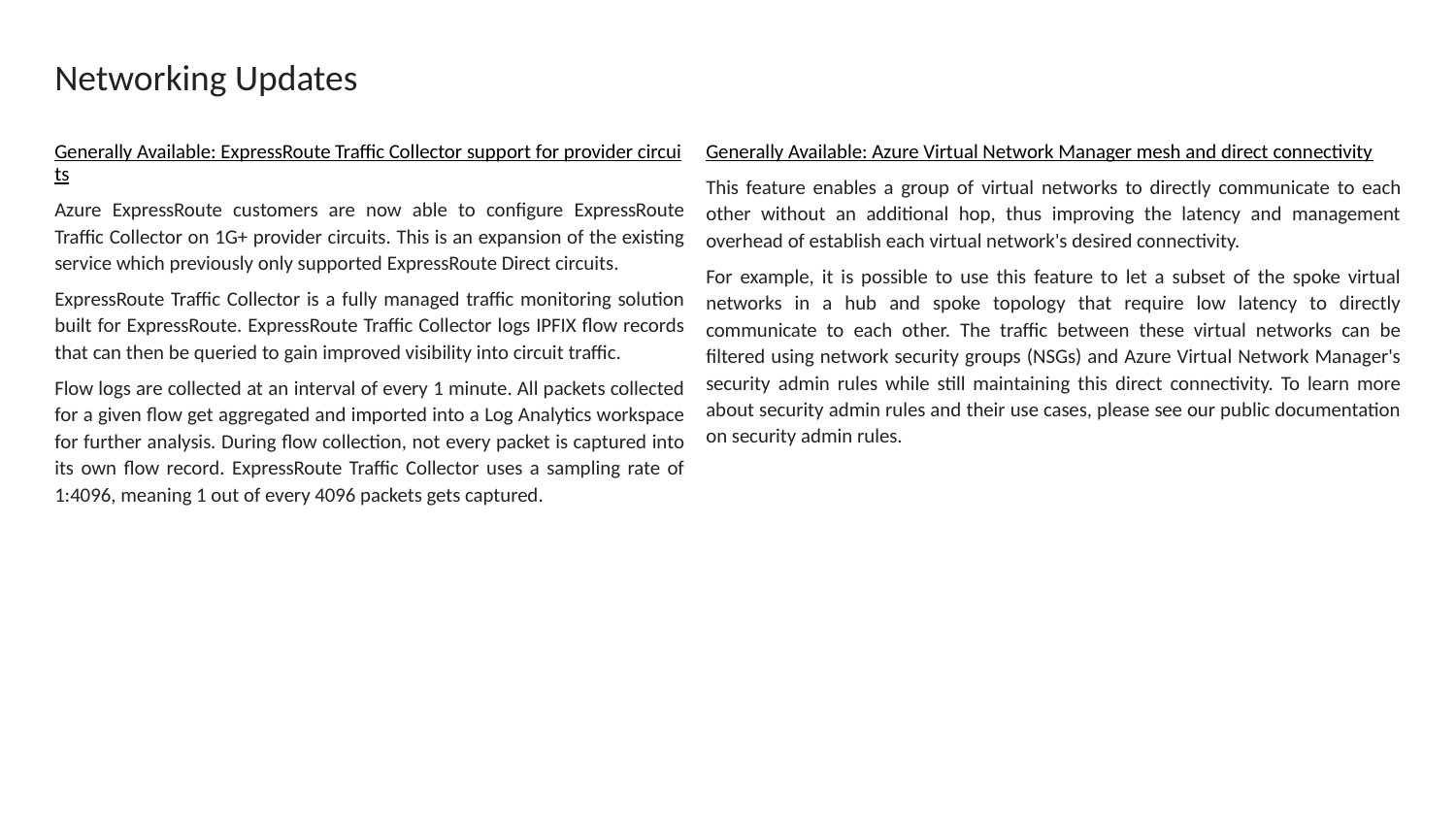

# Networking Updates
Generally Available: ExpressRoute Traffic Collector support for provider circuits
Azure ExpressRoute customers are now able to configure ExpressRoute Traffic Collector on 1G+ provider circuits. This is an expansion of the existing service which previously only supported ExpressRoute Direct circuits.
ExpressRoute Traffic Collector is a fully managed traffic monitoring solution built for ExpressRoute. ExpressRoute Traffic Collector logs IPFIX flow records that can then be queried to gain improved visibility into circuit traffic.
Flow logs are collected at an interval of every 1 minute. All packets collected for a given flow get aggregated and imported into a Log Analytics workspace for further analysis. During flow collection, not every packet is captured into its own flow record. ExpressRoute Traffic Collector uses a sampling rate of 1:4096, meaning 1 out of every 4096 packets gets captured.
Generally Available: Azure Virtual Network Manager mesh and direct connectivity
This feature enables a group of virtual networks to directly communicate to each other without an additional hop, thus improving the latency and management overhead of establish each virtual network's desired connectivity.
For example, it is possible to use this feature to let a subset of the spoke virtual networks in a hub and spoke topology that require low latency to directly communicate to each other. The traffic between these virtual networks can be filtered using network security groups (NSGs) and Azure Virtual Network Manager's security admin rules while still maintaining this direct connectivity. To learn more about security admin rules and their use cases, please see our public documentation on security admin rules.